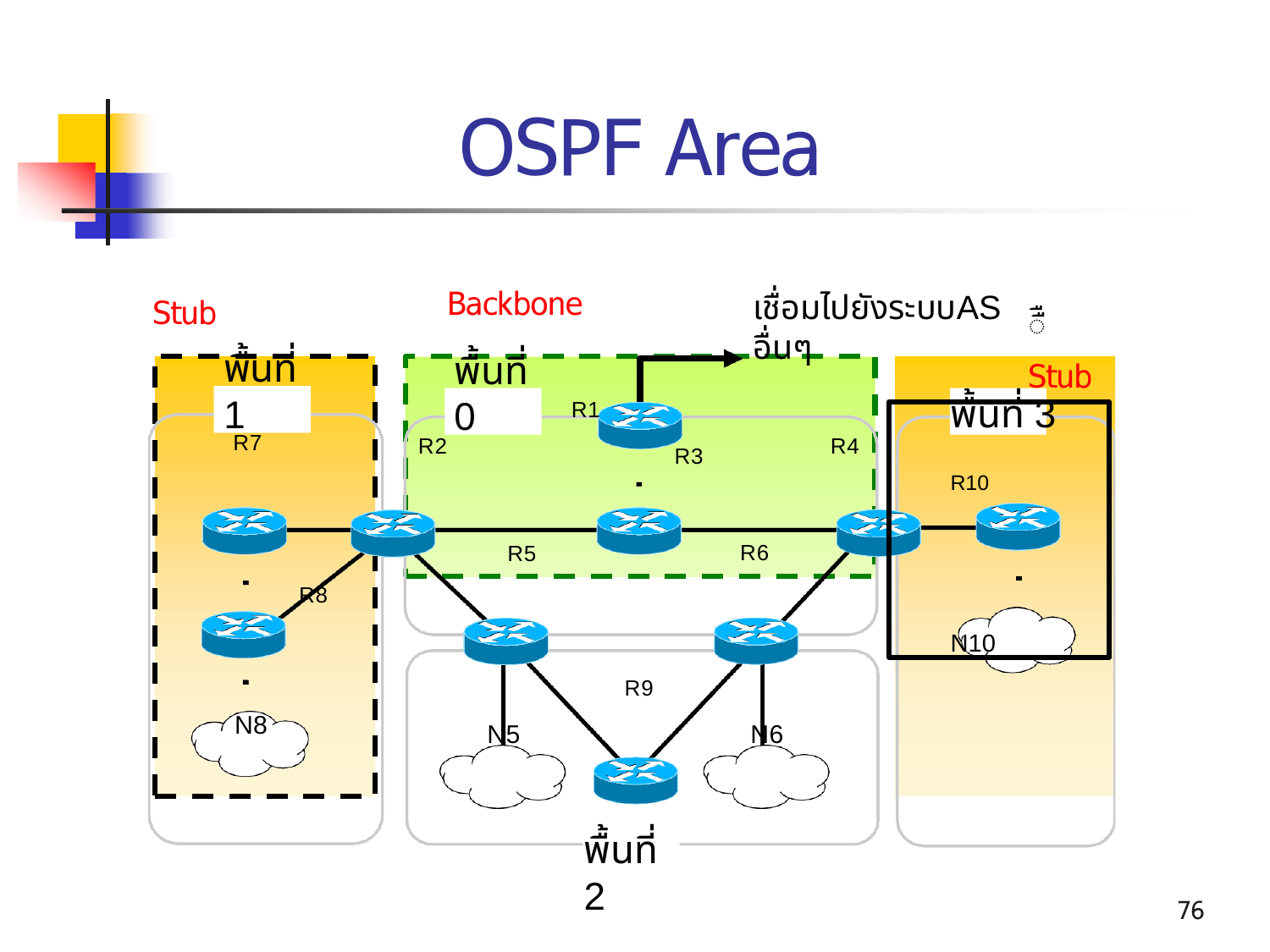

# OSPF Area
Backbone
เชื่อมไปยังระบบAS อื่นๆ
Stub
ืื		Stub
พื้นที่1
พื้นที่ 0

R1
พื้นที่ 3
R10

N10
R7
R2
R4
R3
R6
R5
R8
R9
N8
N5
N6
พื้นที่2
76